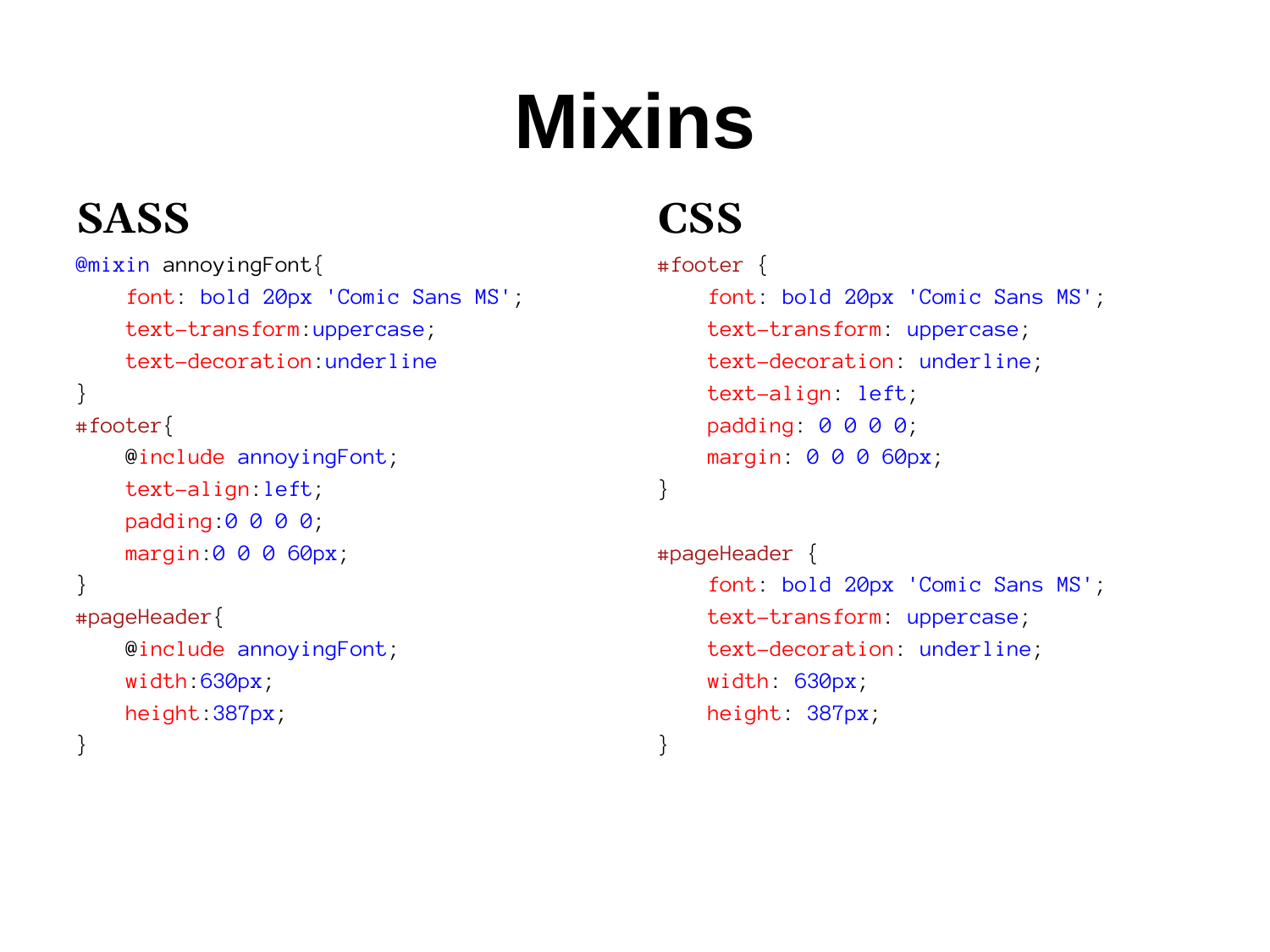

# Mixins
SASS
CSS
@mixin annoyingFont{
    font: bold 20px 'Comic Sans MS';
    text-transform:uppercase;
    text-decoration:underline
}
#footer{
    @include annoyingFont;
    text-align:left;
    padding:0 0 0 0;
    margin:0 0 0 60px;
}
#pageHeader{
    @include annoyingFont;
    width:630px;
    height:387px;
}
#footer {
    font: bold 20px 'Comic Sans MS';
    text-transform: uppercase;
    text-decoration: underline;
    text-align: left;
    padding: 0 0 0 0;
    margin: 0 0 0 60px;
}

#pageHeader {
    font: bold 20px 'Comic Sans MS';
    text-transform: uppercase;
    text-decoration: underline;
    width: 630px;
    height: 387px;
}